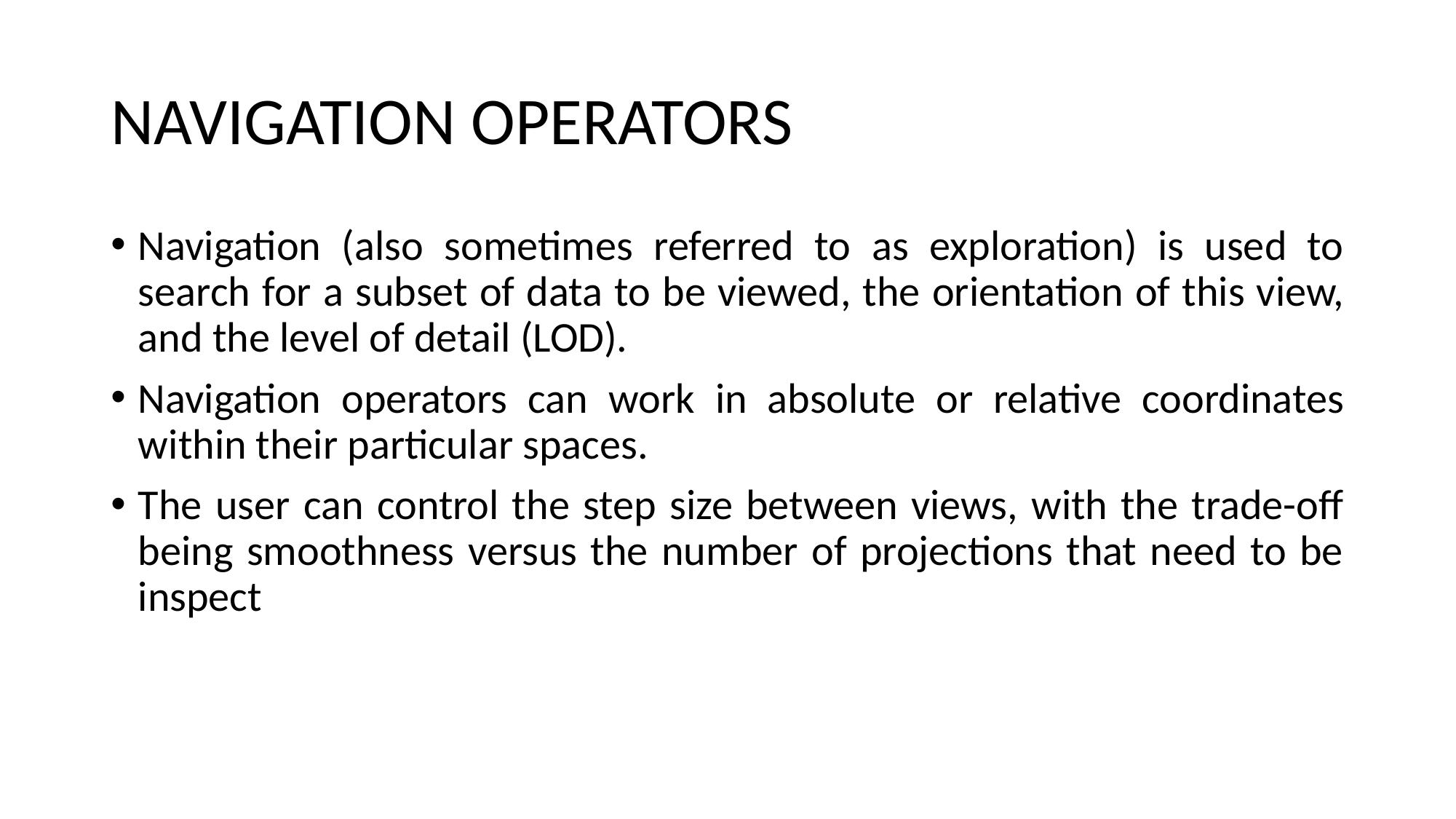

# NAVIGATION OPERATORS
Navigation (also sometimes referred to as exploration) is used to search for a subset of data to be viewed, the orientation of this view, and the level of detail (LOD).
Navigation operators can work in absolute or relative coordinates within their particular spaces.
The user can control the step size between views, with the trade-off being smoothness versus the number of projections that need to be inspect